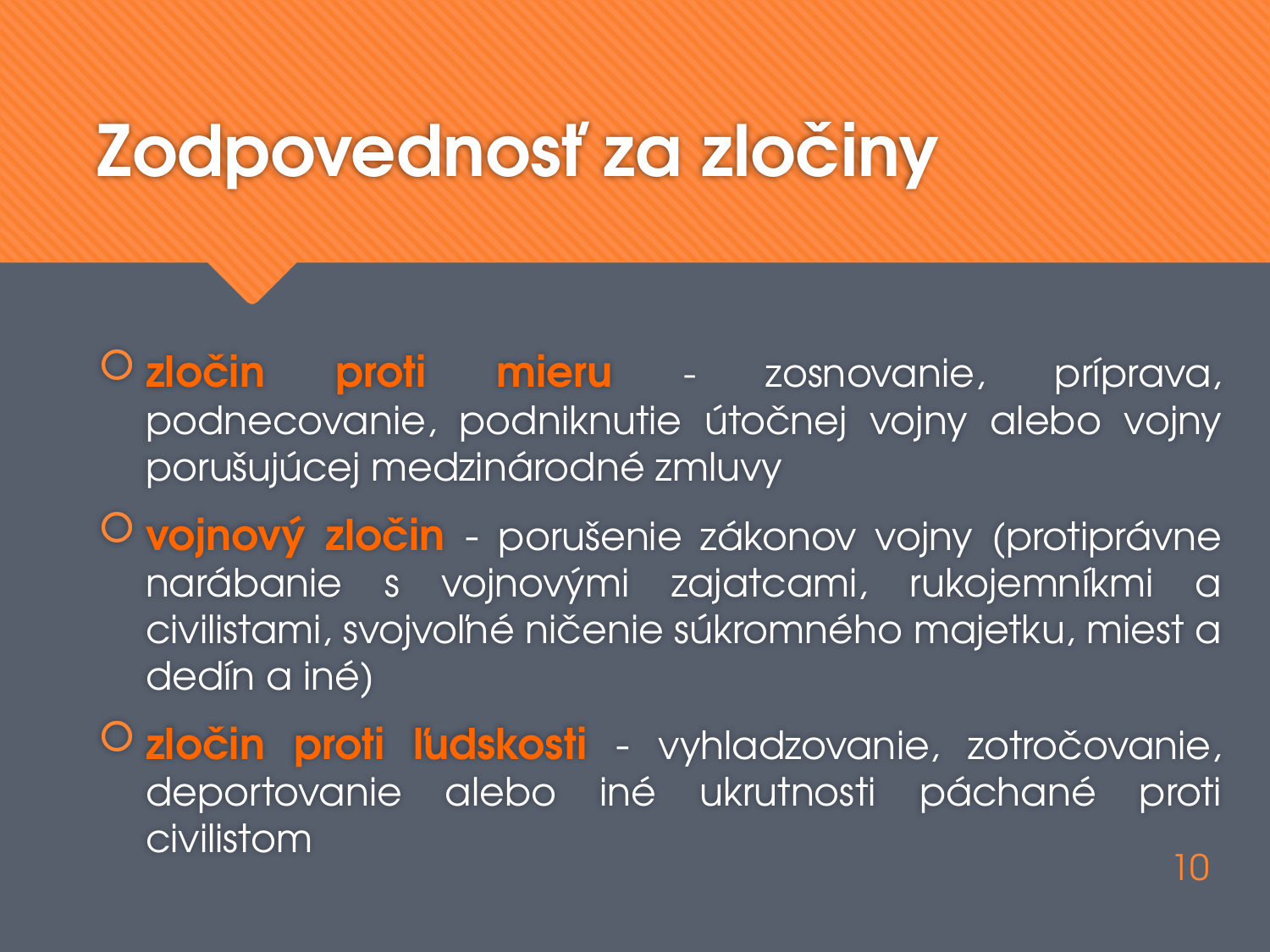

# Zodpovednosť za zločiny
zločin proti mieru - zosnovanie, príprava, podnecovanie, podniknutie útočnej vojny alebo vojny porušujúcej medzinárodné zmluvy
vojnový zločin - porušenie zákonov vojny (protiprávne narábanie s vojnovými zajatcami, rukojemníkmi a civilistami, svojvoľné ničenie súkromného majetku, miest a dedín a iné)
zločin proti ľudskosti - vyhladzovanie, zotročovanie, deportovanie alebo iné ukrutnosti páchané proti civilistom

10